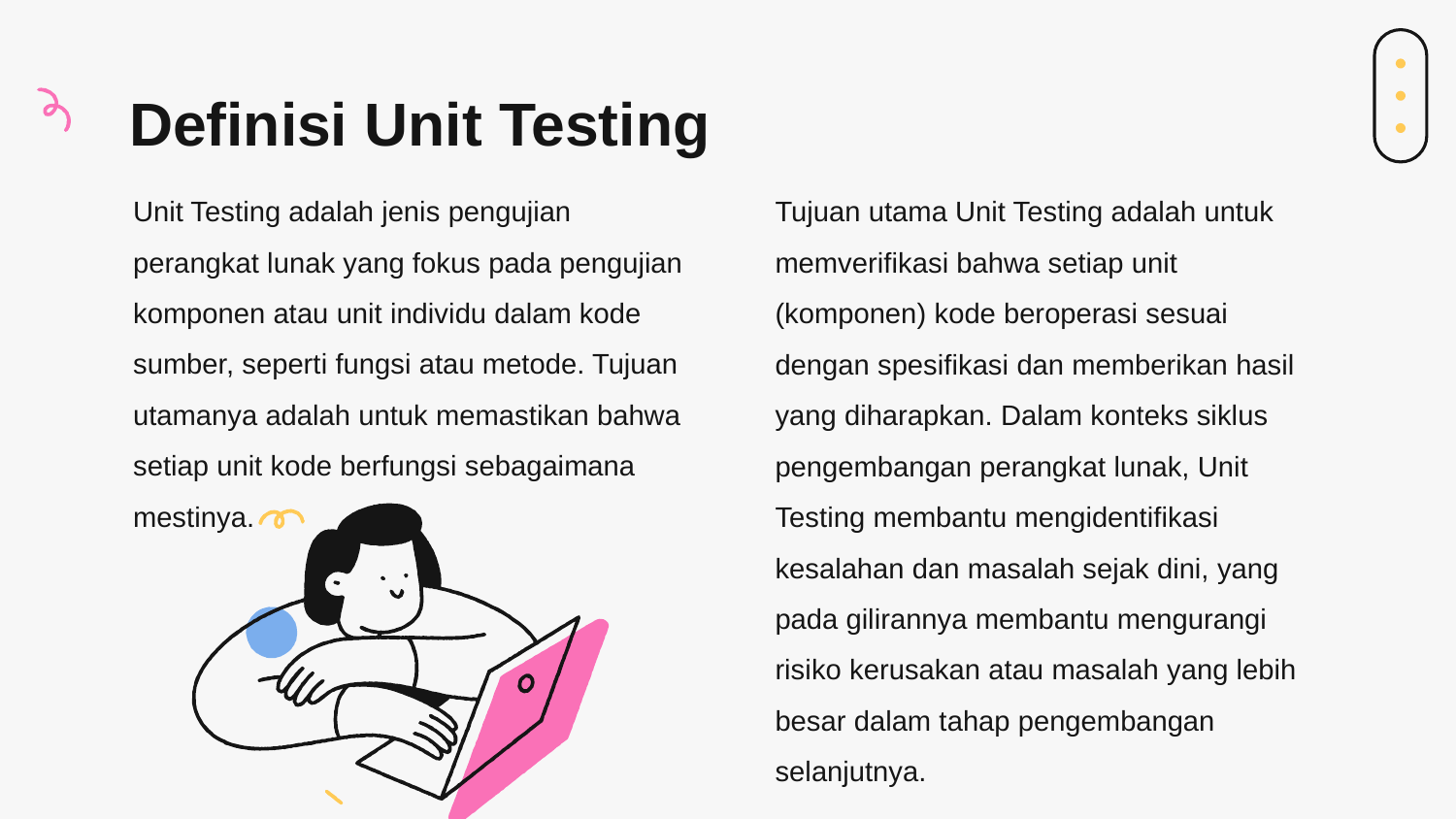

# Definisi Unit Testing

Unit Testing adalah jenis pengujian perangkat lunak yang fokus pada pengujian komponen atau unit individu dalam kode sumber, seperti fungsi atau metode. Tujuan utamanya adalah untuk memastikan bahwa setiap unit kode berfungsi sebagaimana mestinya.
Tujuan utama Unit Testing adalah untuk memverifikasi bahwa setiap unit (komponen) kode beroperasi sesuai dengan spesifikasi dan memberikan hasil yang diharapkan. Dalam konteks siklus pengembangan perangkat lunak, Unit Testing membantu mengidentifikasi kesalahan dan masalah sejak dini, yang pada gilirannya membantu mengurangi risiko kerusakan atau masalah yang lebih besar dalam tahap pengembangan selanjutnya.